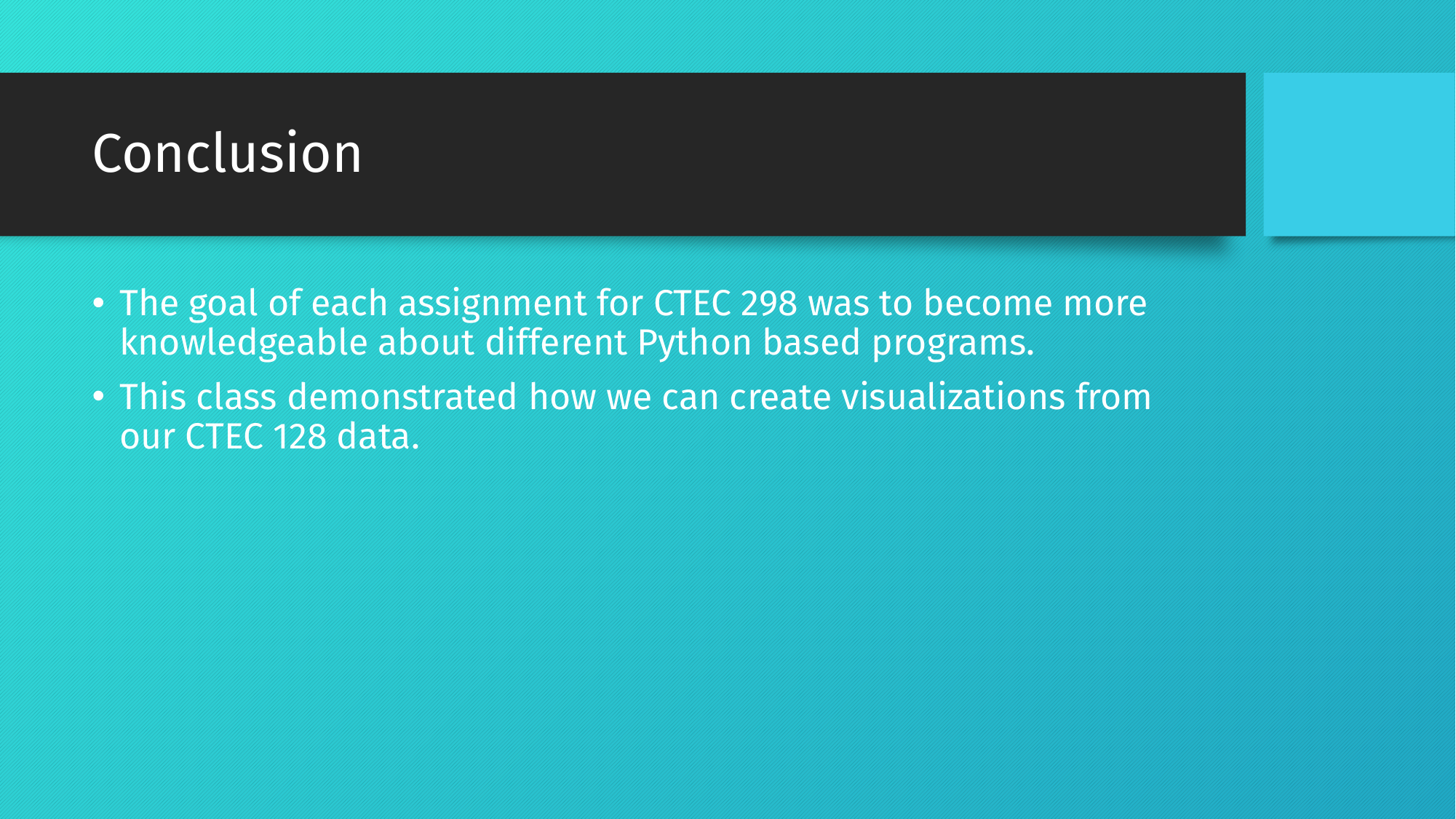

# Conclusion
The goal of each assignment for CTEC 298 was to become more knowledgeable about different Python based programs.
This class demonstrated how we can create visualizations from our CTEC 128 data.